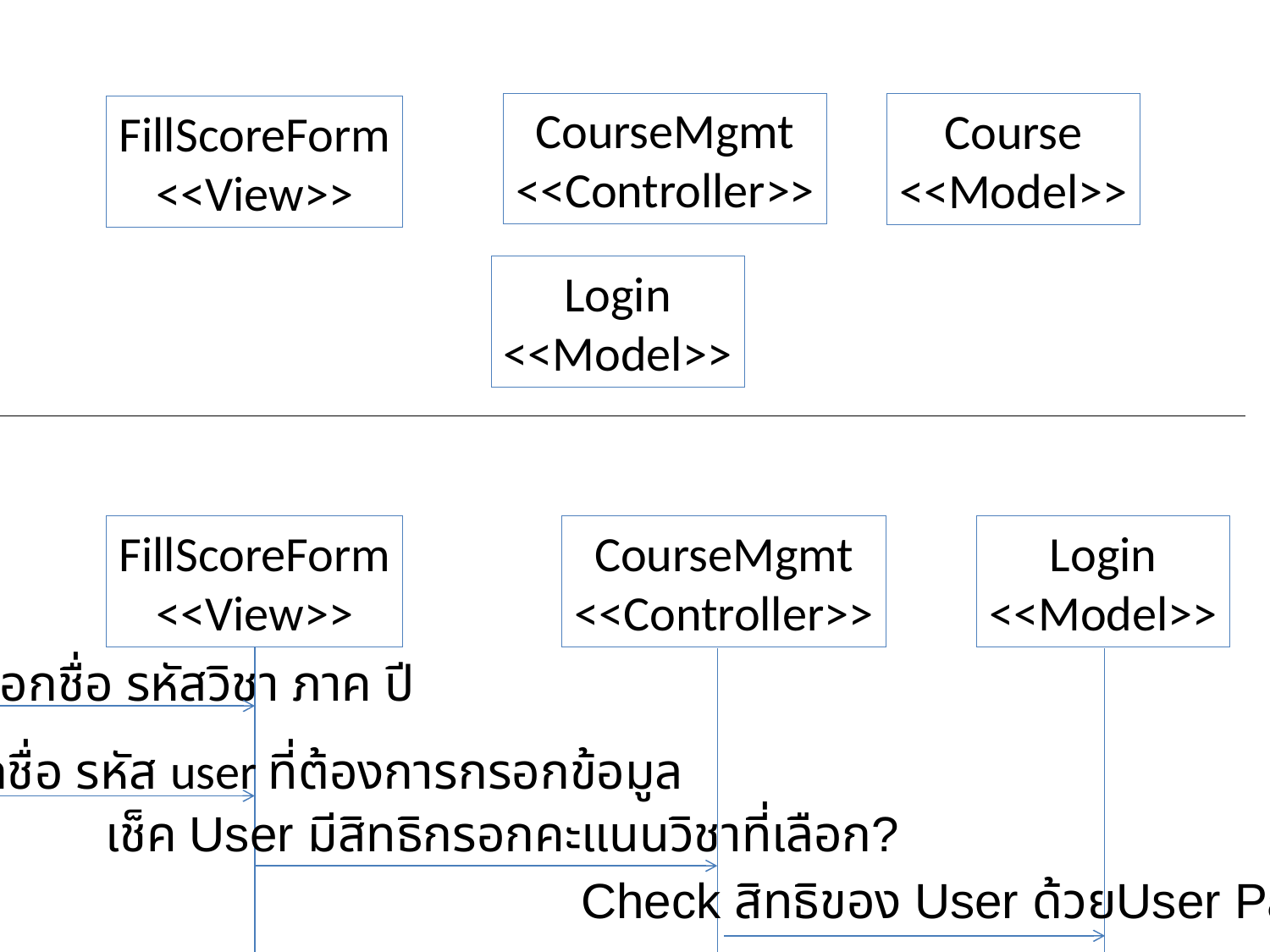

CourseMgmt
<<Controller>>
Course
<<Model>>
FillScoreForm
<<View>>
Login
<<Model>>
CourseMgmt
<<Controller>>
FillScoreForm
<<View>>
Login
<<Model>>
กรอกชื่อ รหัสวิชา ภาค ปี
กรอกชื่อ รหัส user ที่ต้องการกรอกข้อมูล
เช็ค User มีสิทธิกรอกคะแนนวิชาที่เลือก?
Check สิทธิของ User ด้วยUser Password